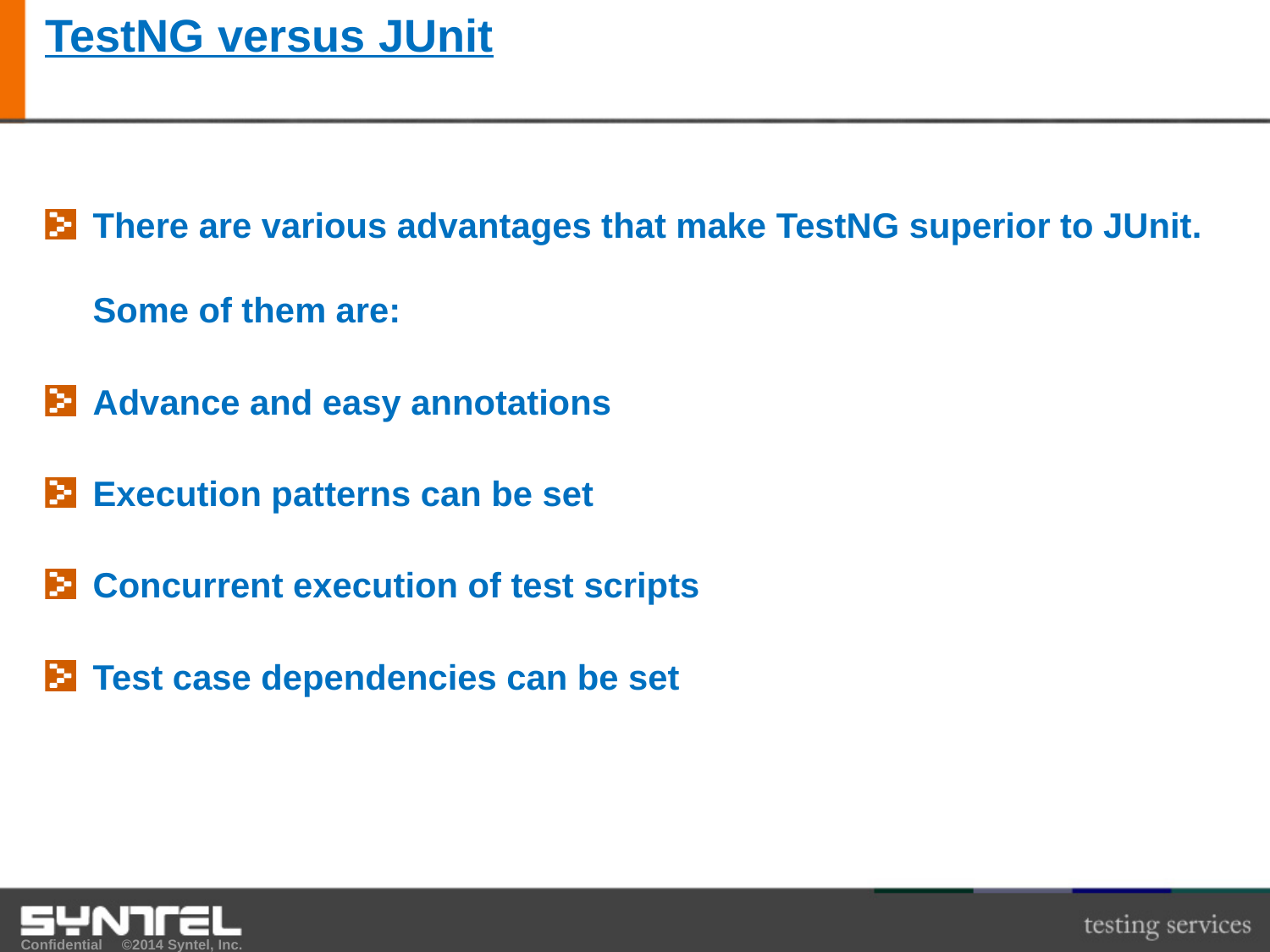

# TestNG versus JUnit
There are various advantages that make TestNG superior to JUnit. Some of them are:
Advance and easy annotations
Execution patterns can be set
Concurrent execution of test scripts
Test case dependencies can be set